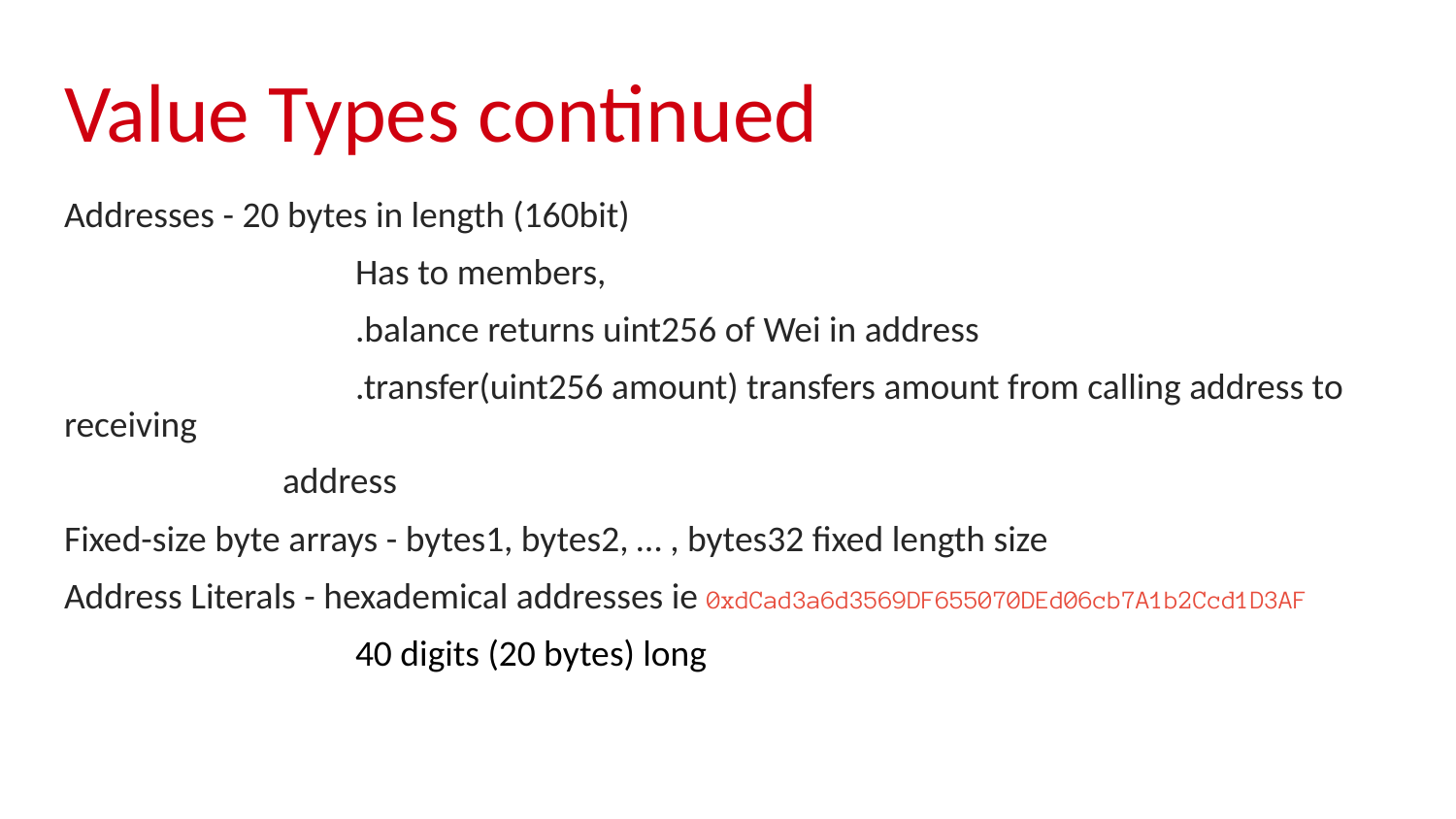

# Value Types continued
Addresses - 20 bytes in length (160bit)
		Has to members,
		.balance returns uint256 of Wei in address
		.transfer(uint256 amount) transfers amount from calling address to receiving
address
Fixed-size byte arrays - bytes1, bytes2, … , bytes32 fixed length size
Address Literals - hexademical addresses ie 0xdCad3a6d3569DF655070DEd06cb7A1b2Ccd1D3AF
		40 digits (20 bytes) long